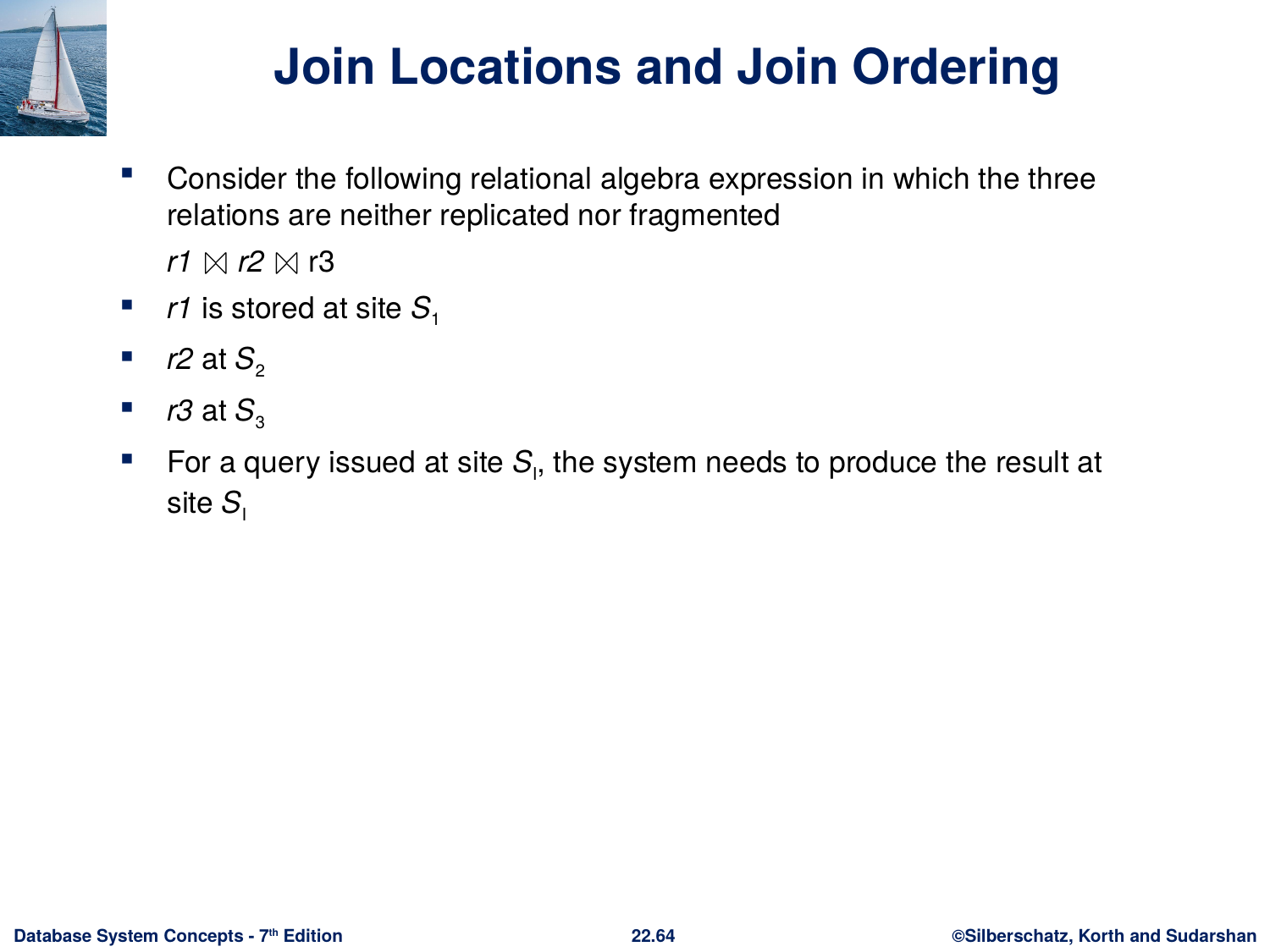

# Join Locations and Join Ordering
Consider the following relational algebra expression in which the three relations are neither replicated nor fragmented
	r1 ⨝ r2 ⨝ r3
r1 is stored at site S1
r2 at S2
r3 at S3
For a query issued at site SI, the system needs to produce the result at site SI